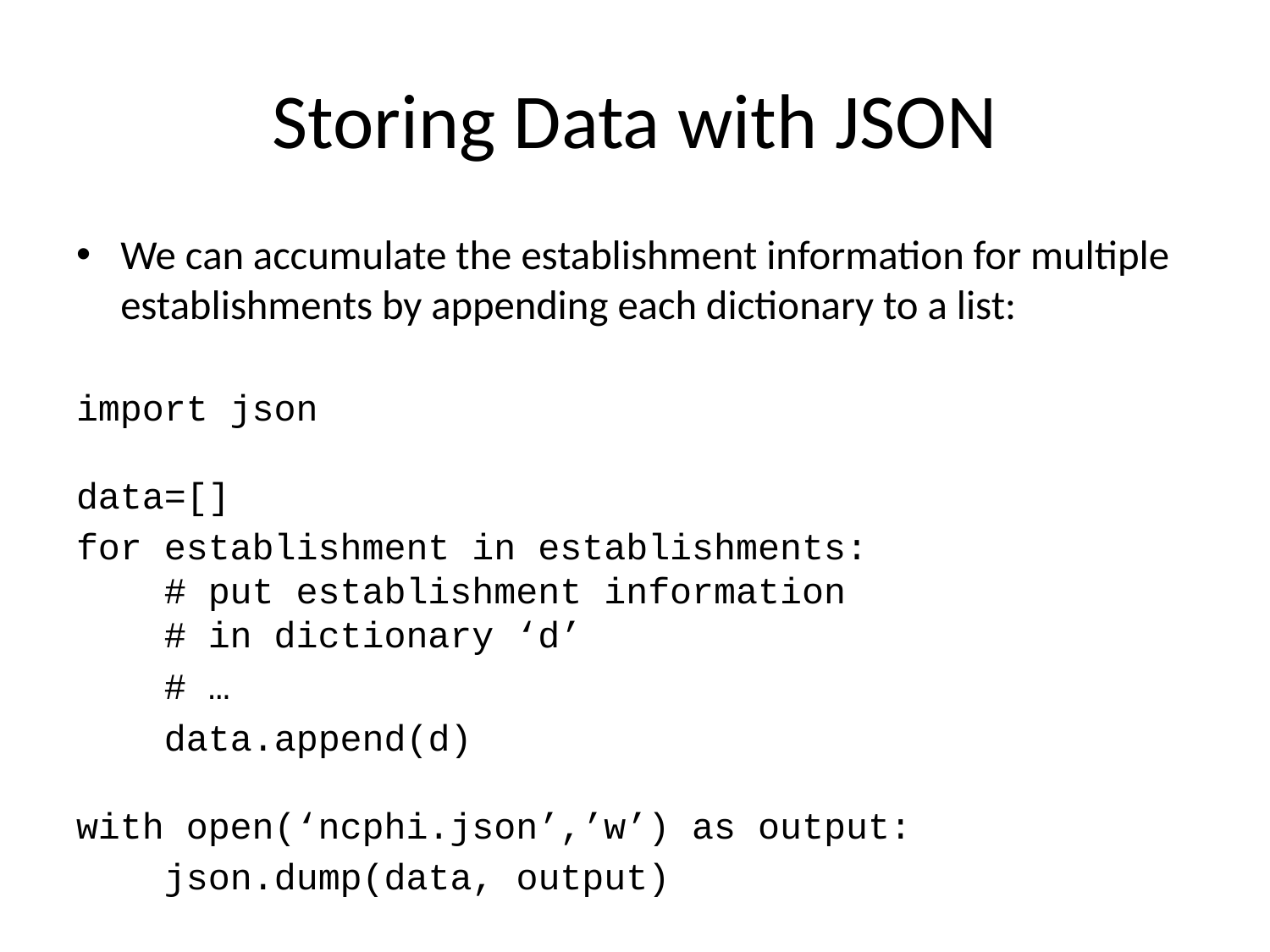

# Storing Data with JSON
We can accumulate the establishment information for multiple establishments by appending each dictionary to a list:
import json
data=[]
for establishment in establishments:
    # put establishment information
    # in dictionary ‘d’
    # …
    data.append(d)
with open(‘ncphi.json’,’w’) as output:
    json.dump(data, output)